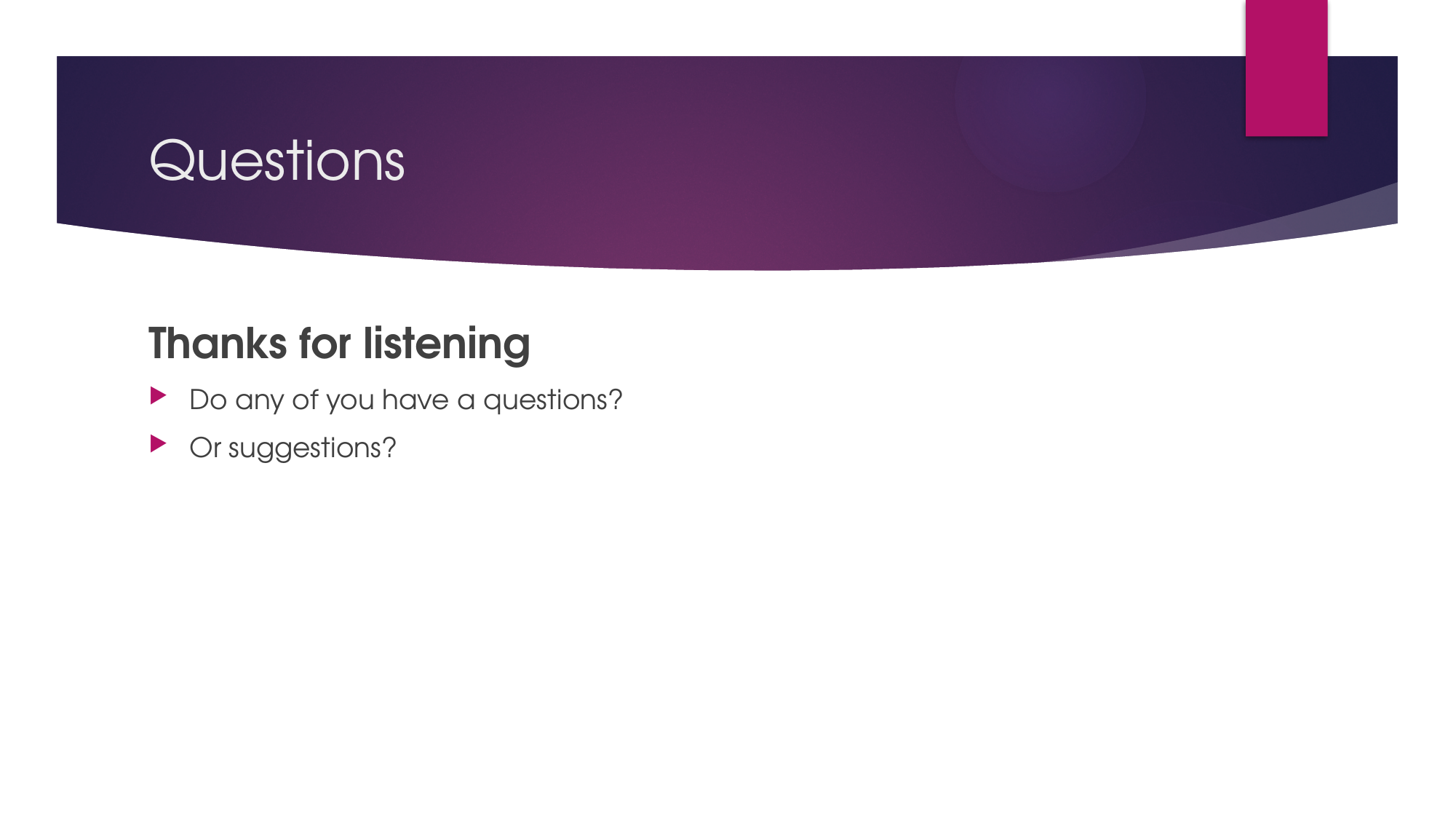

# Questions
Thanks for listening
Do any of you have a questions?
Or suggestions?